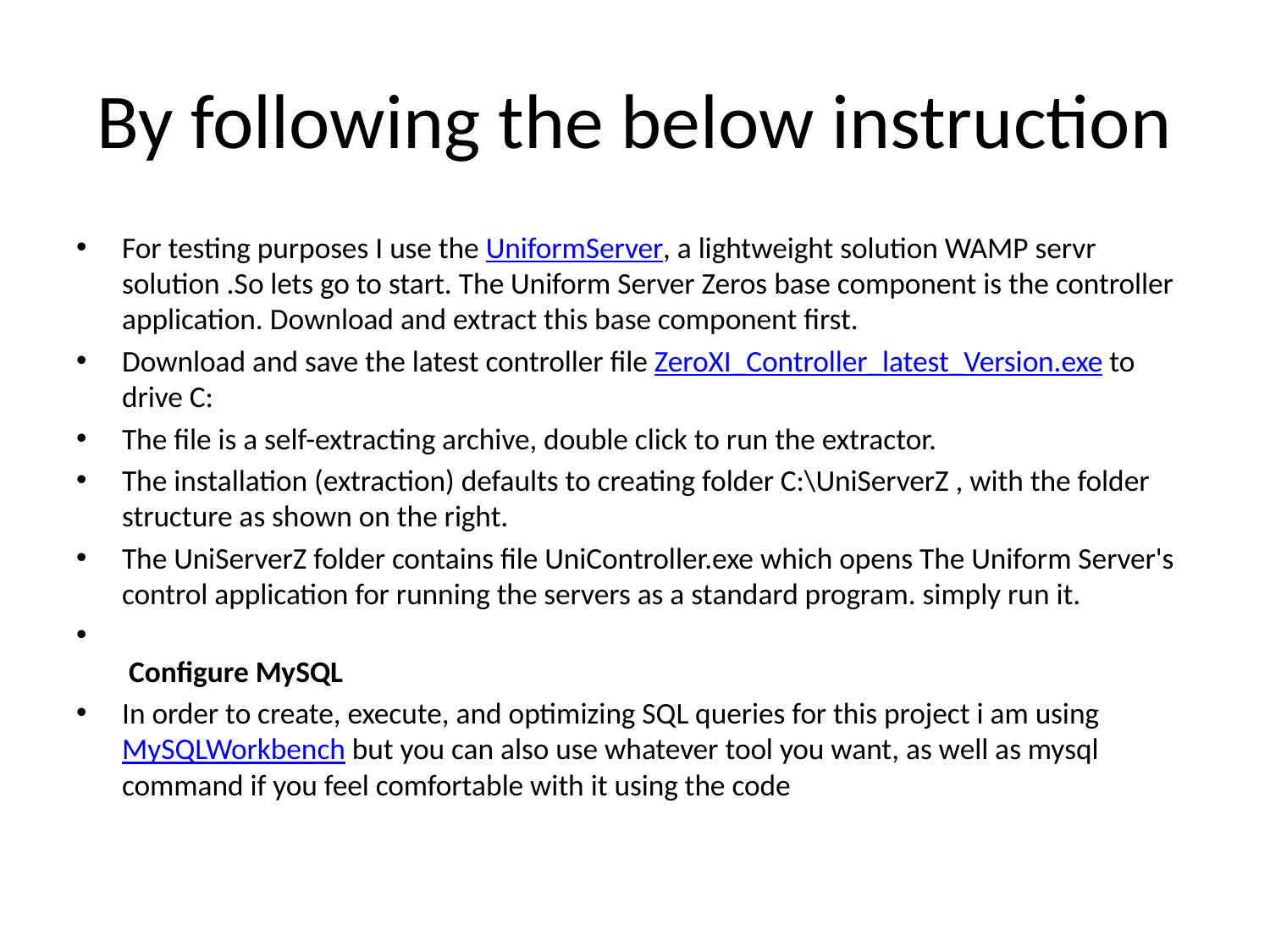

# By following the below instruction
For testing purposes I use the UniformServer, a lightweight solution WAMP servr solution .So lets go to start. The Uniform Server Zeros base component is the controller application. Download and extract this base component first.
Download and save the latest controller file ZeroXI_Controller_latest_Version.exe to drive C:
The file is a self-extracting archive, double click to run the extractor.
The installation (extraction) defaults to creating folder C:\UniServerZ , with the folder structure as shown on the right.
The UniServerZ folder contains file UniController.exe which opens The Uniform Server's control application for running the servers as a standard program. simply run it.
 Configure MySQL
In order to create, execute, and optimizing SQL queries for this project i am using MySQLWorkbench but you can also use whatever tool you want, as well as mysql command if you feel comfortable with it using the code